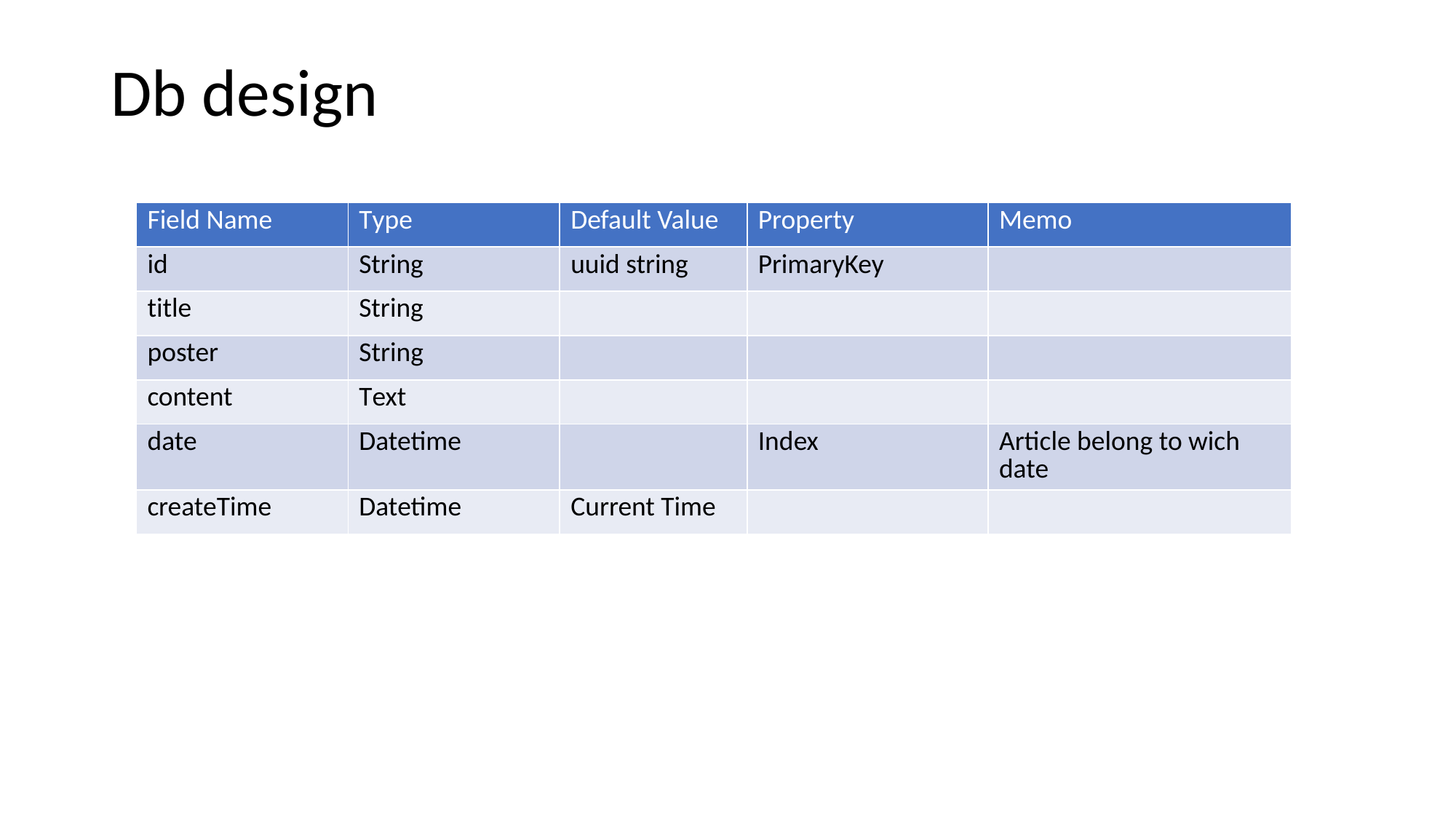

# Db design
| Field Name | Type | Default Value | Property | Memo |
| --- | --- | --- | --- | --- |
| id | String | uuid string | PrimaryKey |  |
| title | String |  |  |  |
| poster | String |  |  |  |
| content | Text |  |  |  |
| date | Datetime |  | Index | Article belong to wich date |
| createTime | Datetime | Current Time |  |  |